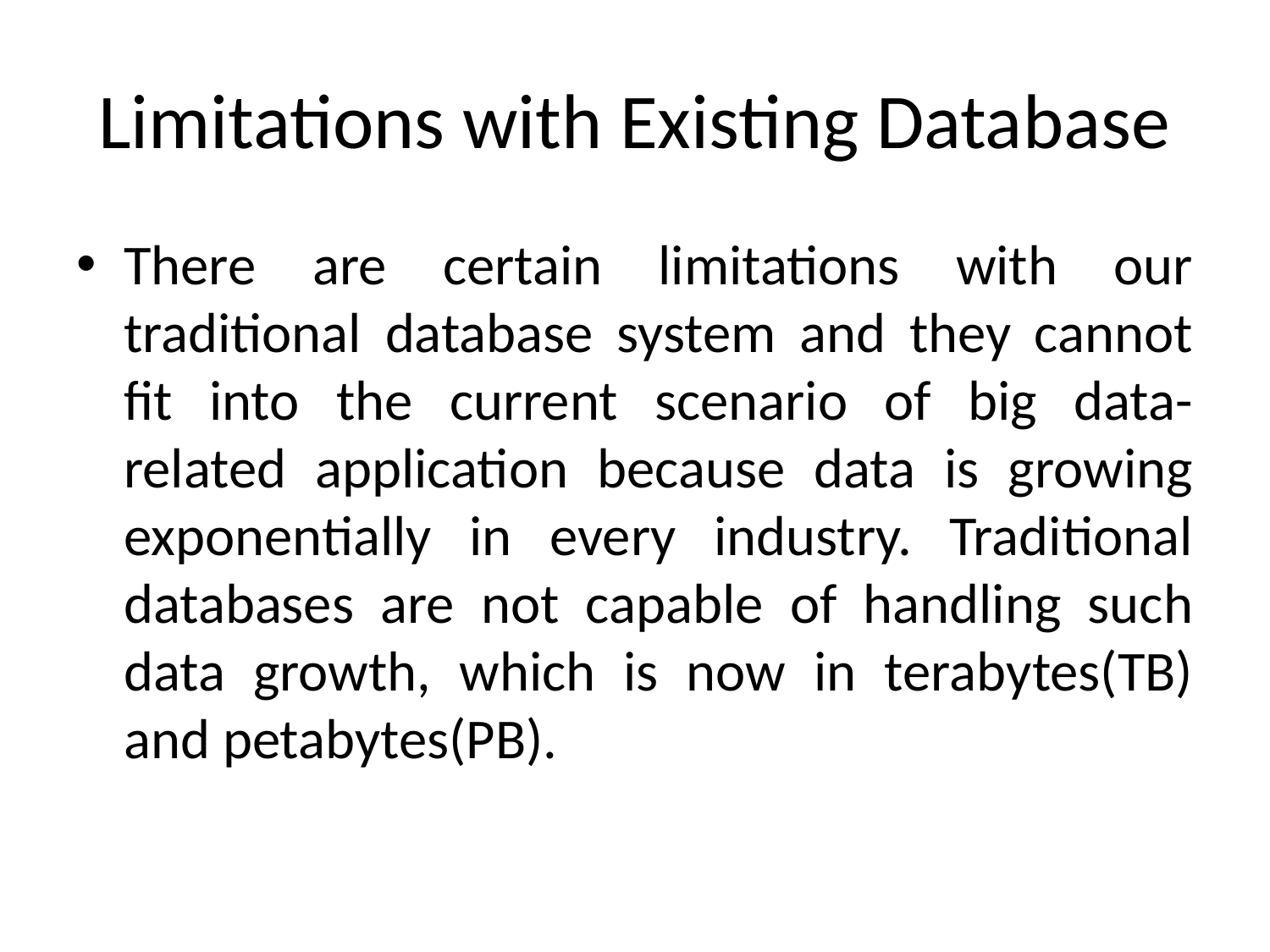

# Limitations with Existing Database
There are certain limitations with our traditional database system and they cannot fit into the current scenario of big data- related application because data is growing exponentially in every industry. Traditional databases are not capable of handling such data growth, which is now in terabytes(TB) and petabytes(PB).